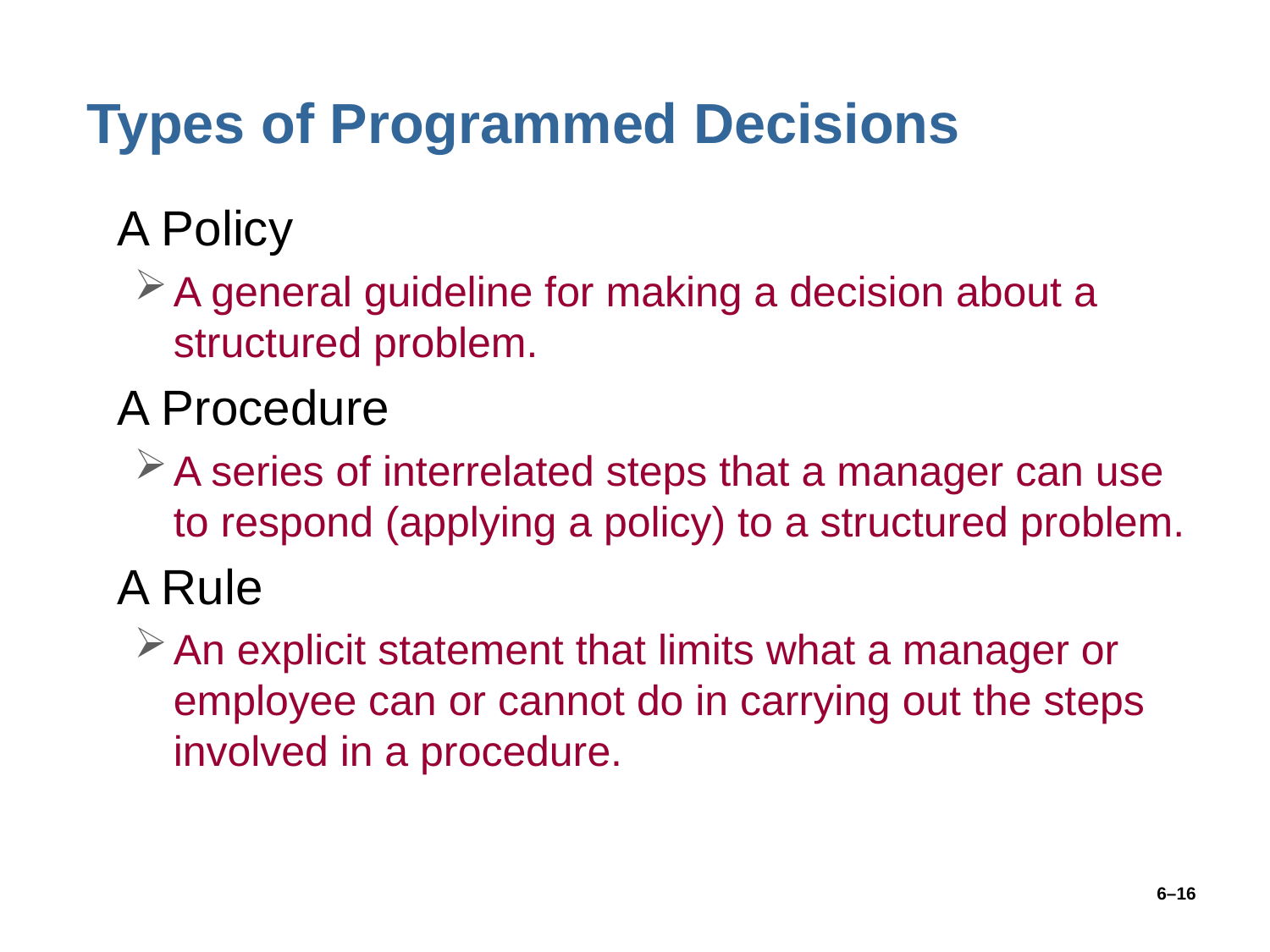

# Types of Programmed Decisions
A Policy
A general guideline for making a decision about a structured problem.
A Procedure
A series of interrelated steps that a manager can use to respond (applying a policy) to a structured problem.
A Rule
An explicit statement that limits what a manager or employee can or cannot do in carrying out the steps involved in a procedure.
6–16